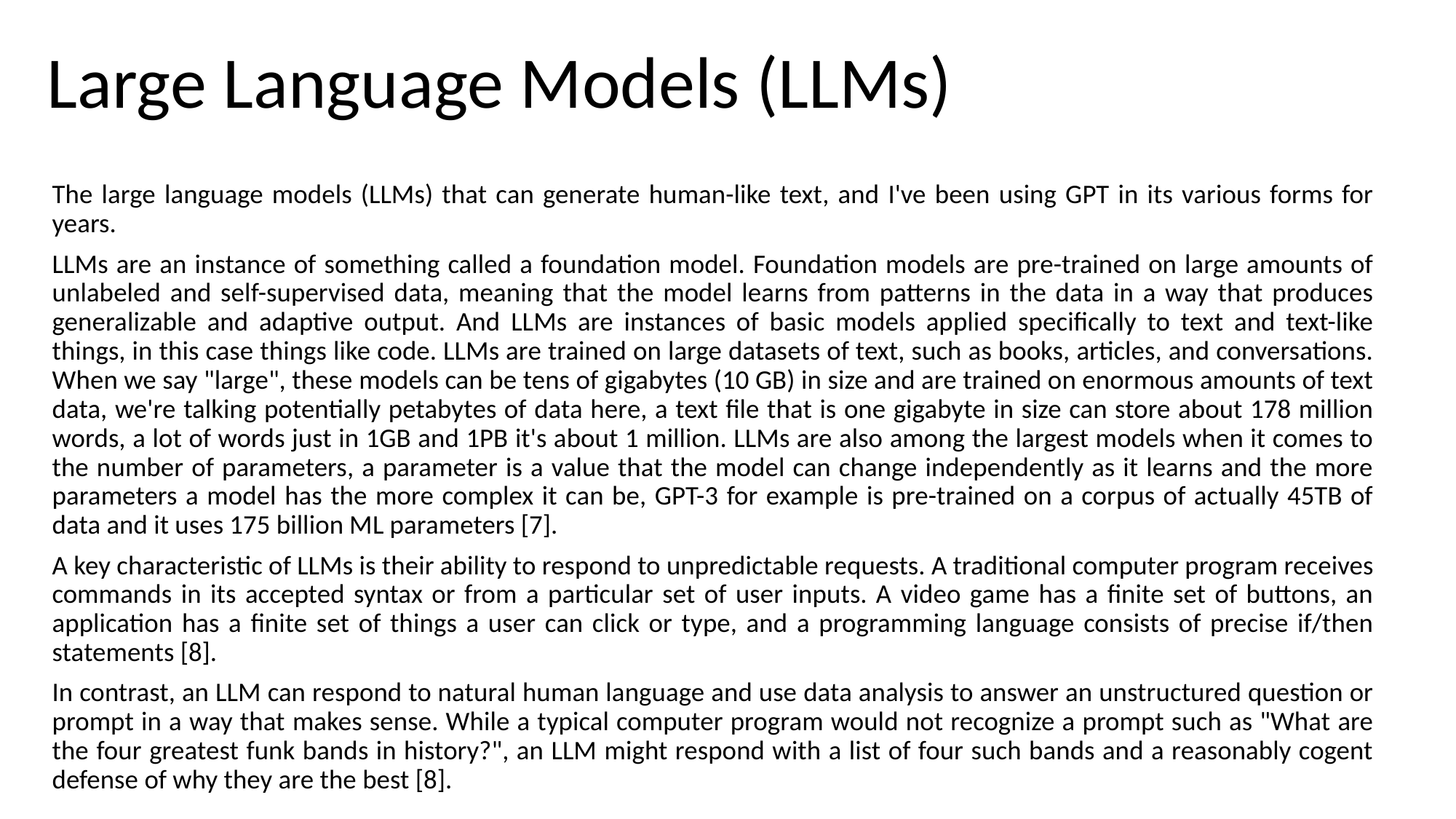

# Large Language Models (LLMs)
The large language models (LLMs) that can generate human-like text, and I've been using GPT in its various forms for years.
LLMs are an instance of something called a foundation model. Foundation models are pre-trained on large amounts of unlabeled and self-supervised data, meaning that the model learns from patterns in the data in a way that produces generalizable and adaptive output. And LLMs are instances of basic models applied specifically to text and text-like things, in this case things like code. LLMs are trained on large datasets of text, such as books, articles, and conversations. When we say "large", these models can be tens of gigabytes (10 GB) in size and are trained on enormous amounts of text data, we're talking potentially petabytes of data here, a text file that is one gigabyte in size can store about 178 million words, a lot of words just in 1GB and 1PB it's about 1 million. LLMs are also among the largest models when it comes to the number of parameters, a parameter is a value that the model can change independently as it learns and the more parameters a model has the more complex it can be, GPT-3 for example is pre-trained on a corpus of actually 45TB of data and it uses 175 billion ML parameters [7].
A key characteristic of LLMs is their ability to respond to unpredictable requests. A traditional computer program receives commands in its accepted syntax or from a particular set of user inputs. A video game has a finite set of buttons, an application has a finite set of things a user can click or type, and a programming language consists of precise if/then statements [8].
In contrast, an LLM can respond to natural human language and use data analysis to answer an unstructured question or prompt in a way that makes sense. While a typical computer program would not recognize a prompt such as "What are the four greatest funk bands in history?", an LLM might respond with a list of four such bands and a reasonably cogent defense of why they are the best [8].